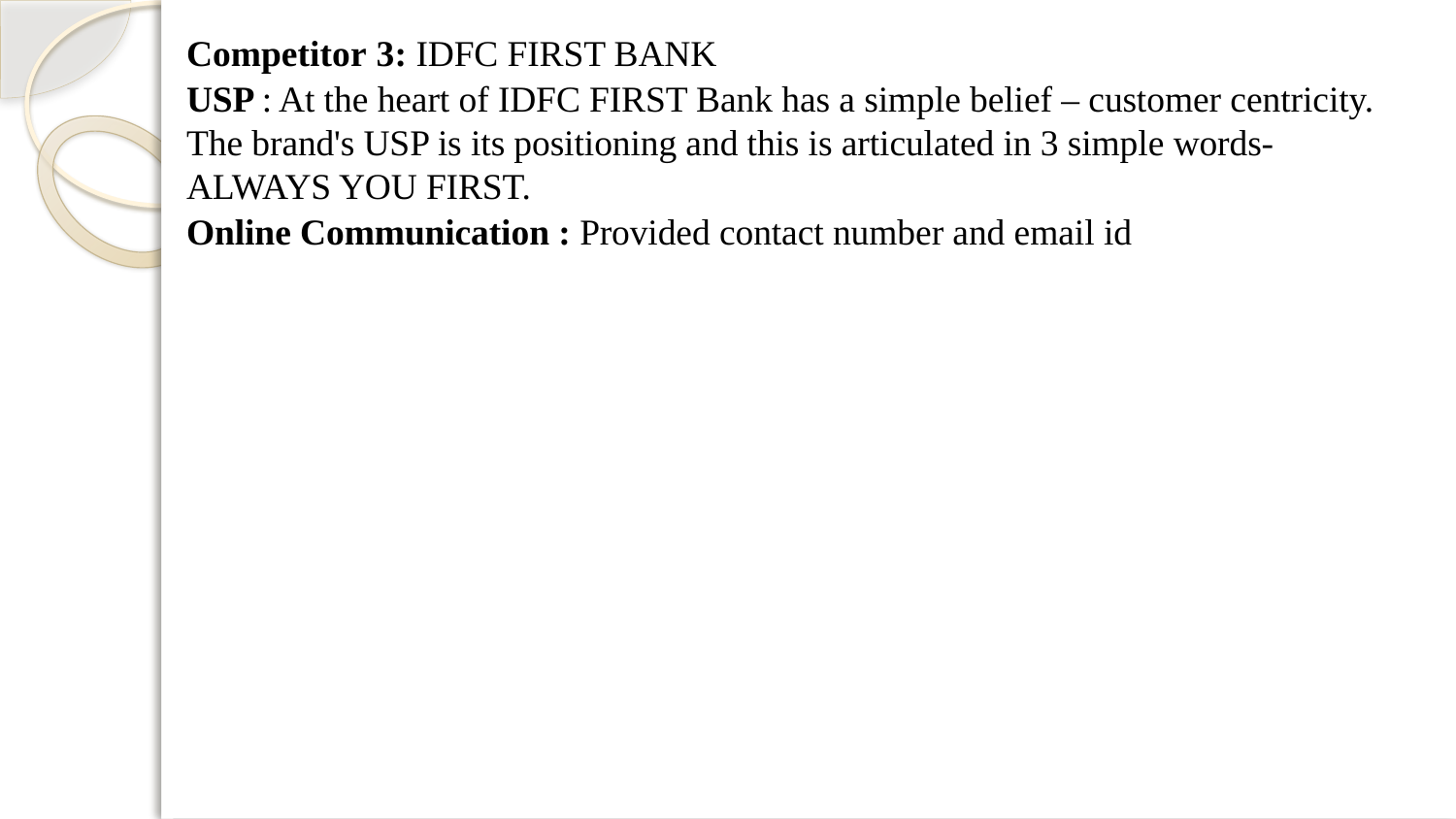

Competitor 3: IDFC FIRST BANK
USP : At the heart of IDFC FIRST Bank has a simple belief – customer centricity. The brand's USP is its positioning and this is articulated in 3 simple words- ALWAYS YOU FIRST.
Online Communication : Provided contact number and email id